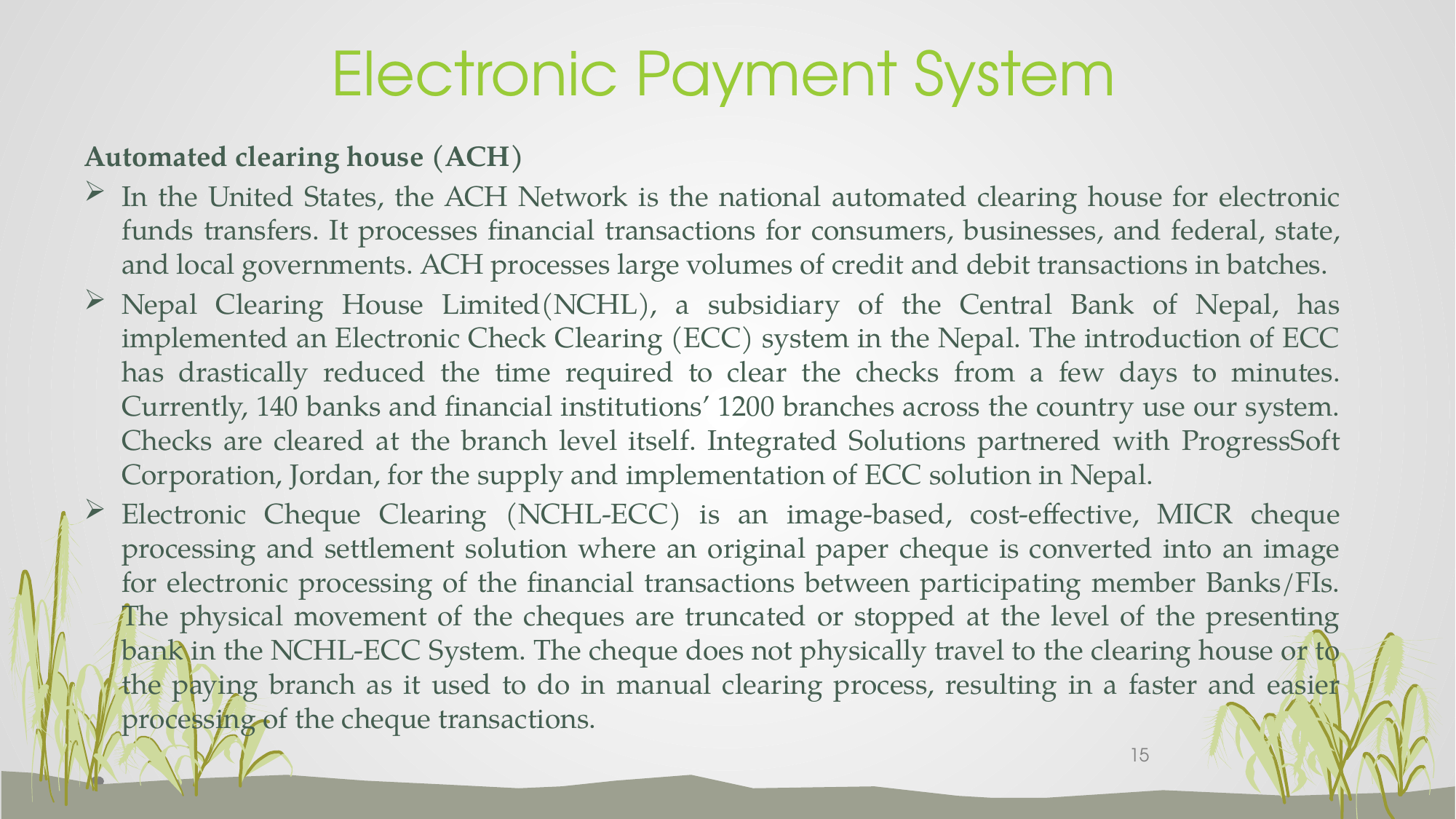

# Electronic Payment System
Automated clearing house (ACH)
In the United States, the ACH Network is the national automated clearing house for electronic funds transfers. It processes financial transactions for consumers, businesses, and federal, state, and local governments. ACH processes large volumes of credit and debit transactions in batches.
Nepal Clearing House Limited(NCHL), a subsidiary of the Central Bank of Nepal, has implemented an Electronic Check Clearing (ECC) system in the Nepal. The introduction of ECC has drastically reduced the time required to clear the checks from a few days to minutes. Currently, 140 banks and financial institutions’ 1200 branches across the country use our system. Checks are cleared at the branch level itself. Integrated Solutions partnered with ProgressSoft Corporation, Jordan, for the supply and implementation of ECC solution in Nepal.
Electronic Cheque Clearing (NCHL-ECC) is an image-based, cost-effective, MICR cheque processing and settlement solution where an original paper cheque is converted into an image for electronic processing of the financial transactions between participating member Banks/FIs. The physical movement of the cheques are truncated or stopped at the level of the presenting bank in the NCHL-ECC System. The cheque does not physically travel to the clearing house or to the paying branch as it used to do in manual clearing process, resulting in a faster and easier processing of the cheque transactions.
15